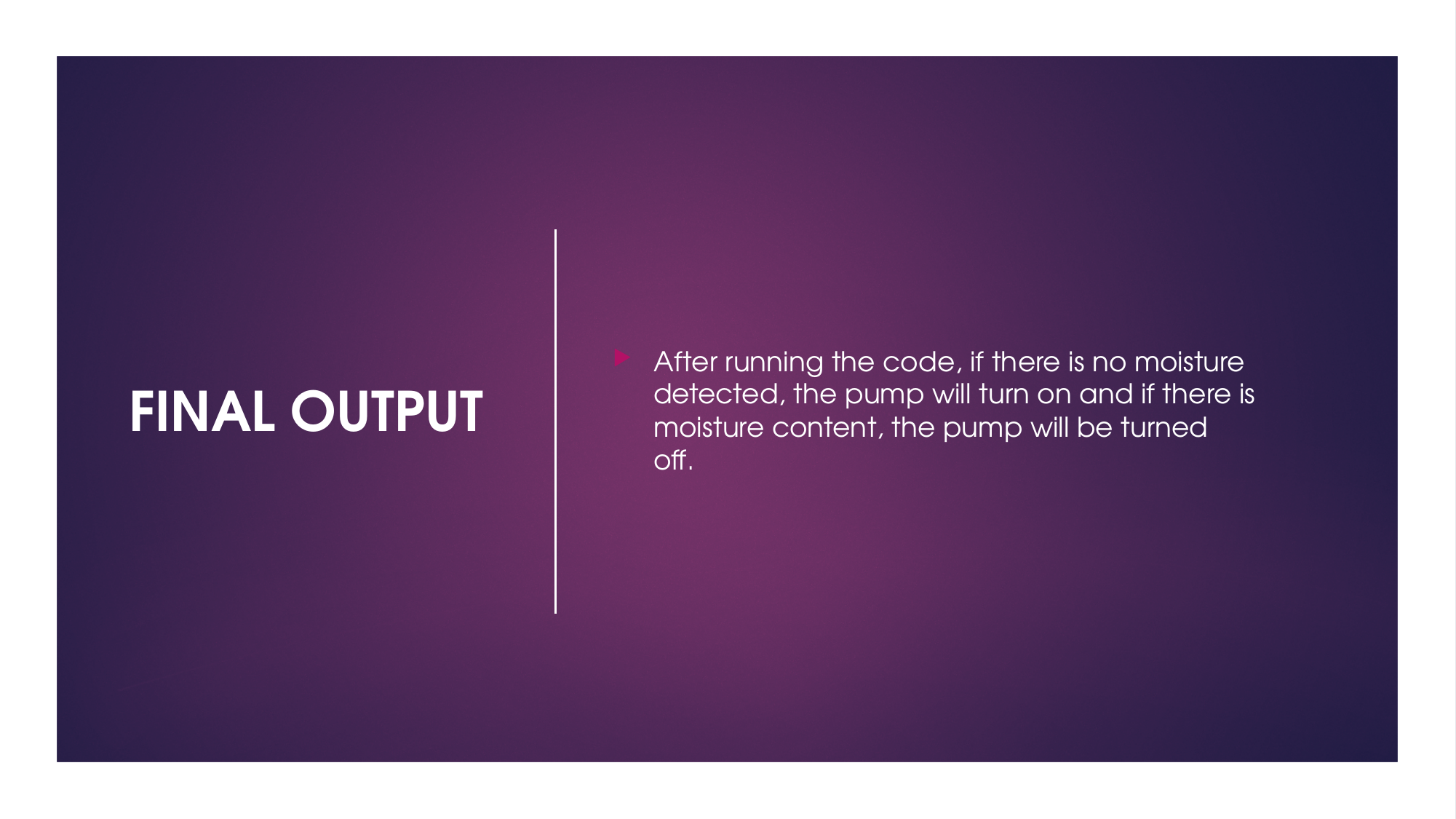

# FINAL OUTPUT
After running the code, if there is no moisture detected, the pump will turn on and if there is moisture content, the pump will be turned off.